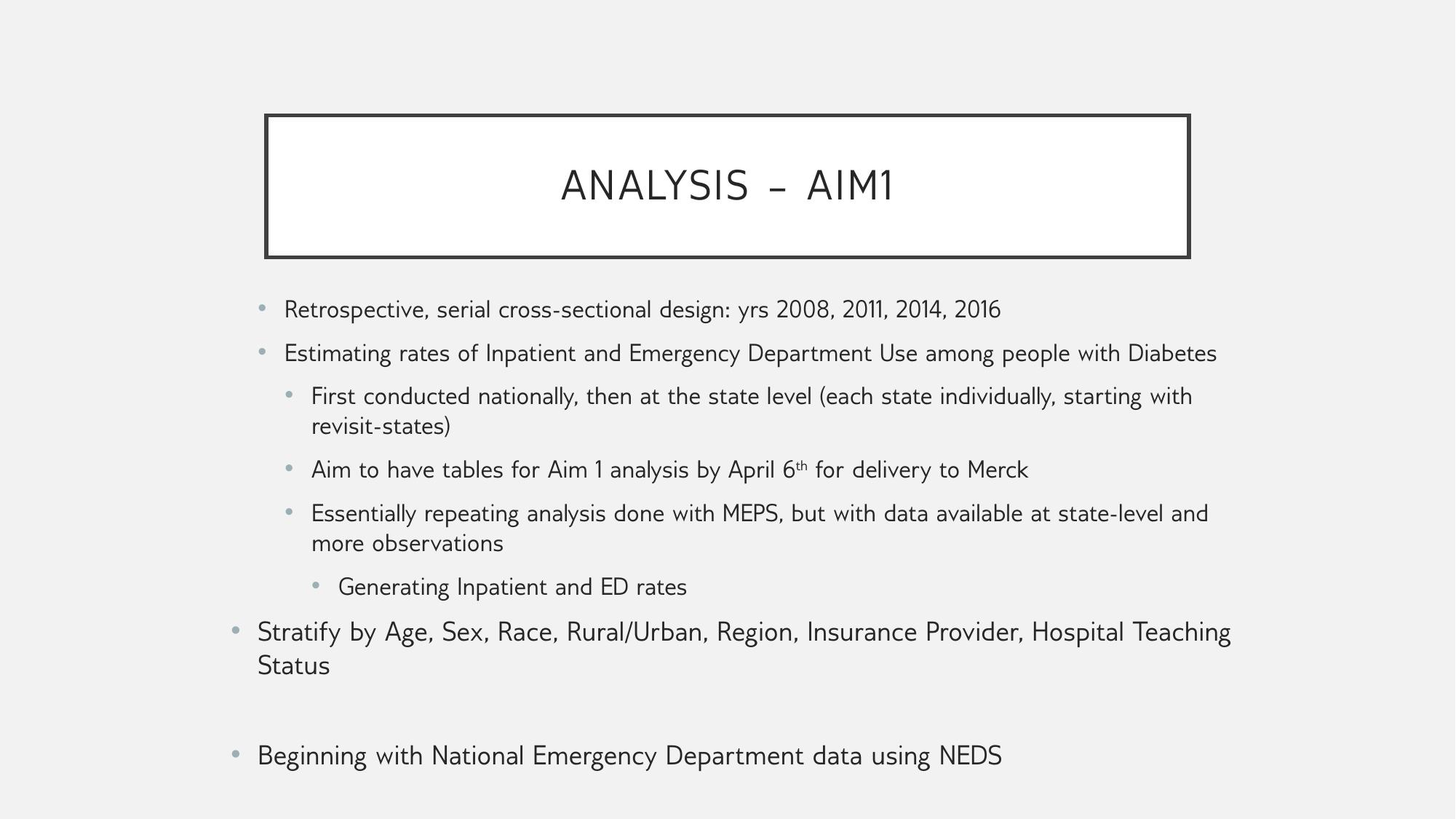

# Analysis – AIM1
Retrospective, serial cross-sectional design: yrs 2008, 2011, 2014, 2016
Estimating rates of Inpatient and Emergency Department Use among people with Diabetes
First conducted nationally, then at the state level (each state individually, starting with revisit-states)
Aim to have tables for Aim 1 analysis by April 6th for delivery to Merck
Essentially repeating analysis done with MEPS, but with data available at state-level and more observations
Generating Inpatient and ED rates
Stratify by Age, Sex, Race, Rural/Urban, Region, Insurance Provider, Hospital Teaching Status

Beginning with National Emergency Department data using NEDS